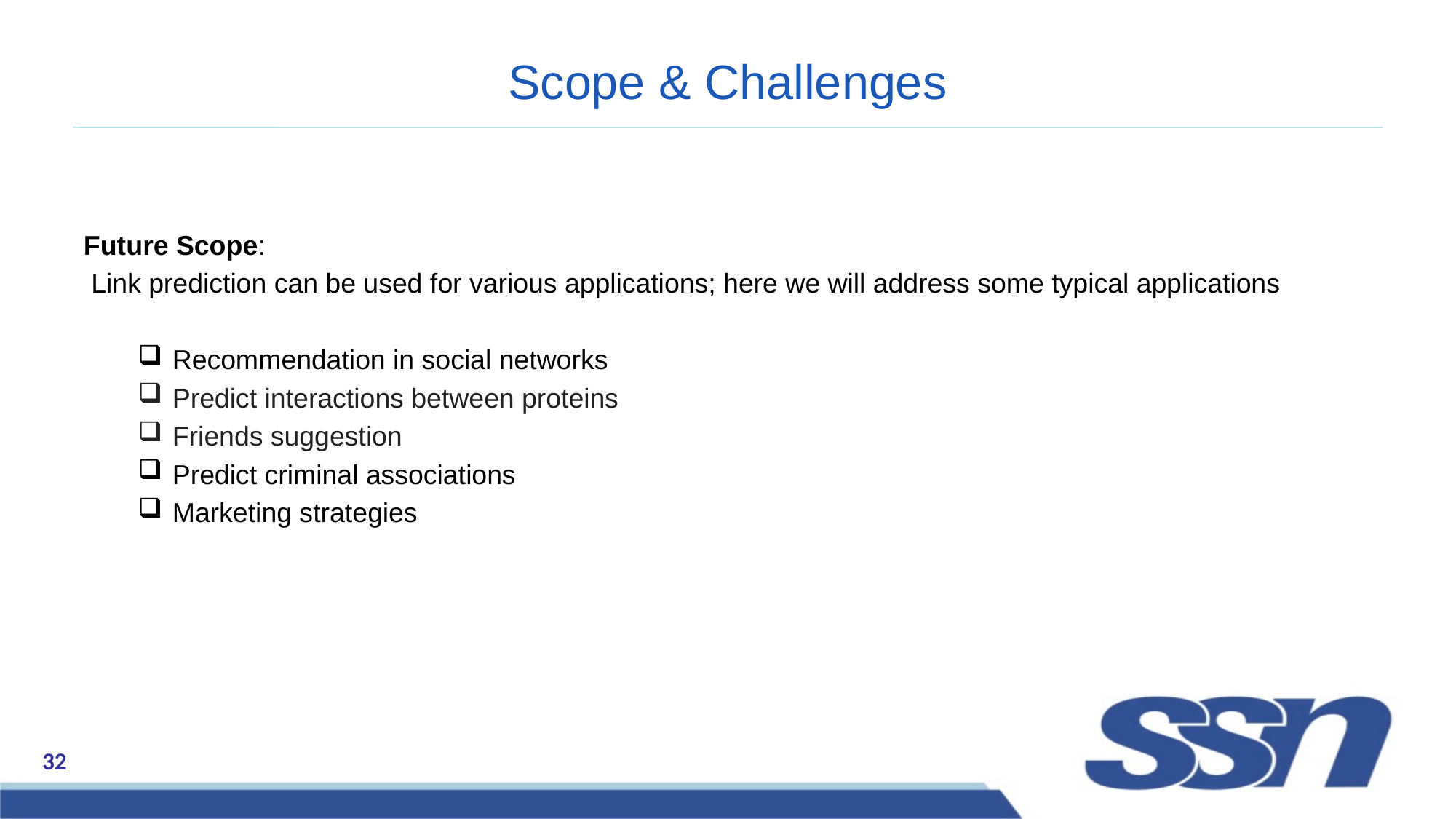

# Scope & Challenges

Future Scope:
 Link prediction can be used for various applications; here we will address some typical applications

Recommendation in social networks
Predict interactions between proteins
Friends suggestion
Predict criminal associations
Marketing strategies